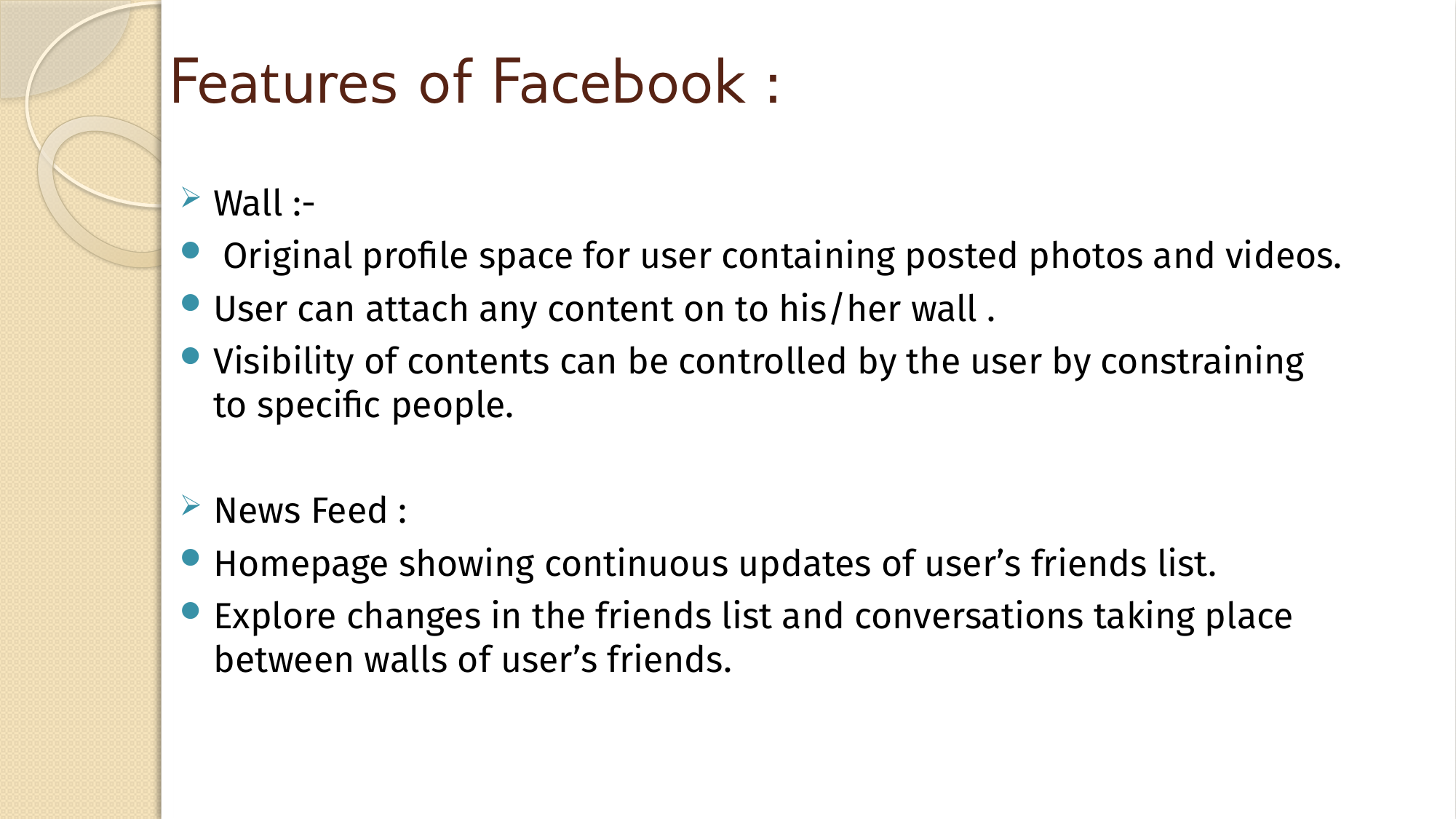

# Features of Facebook :
Wall :-
 Original profile space for user containing posted photos and videos.
User can attach any content on to his/her wall .
Visibility of contents can be controlled by the user by constraining to specific people.

News Feed :
Homepage showing continuous updates of user’s friends list.
Explore changes in the friends list and conversations taking place between walls of user’s friends.